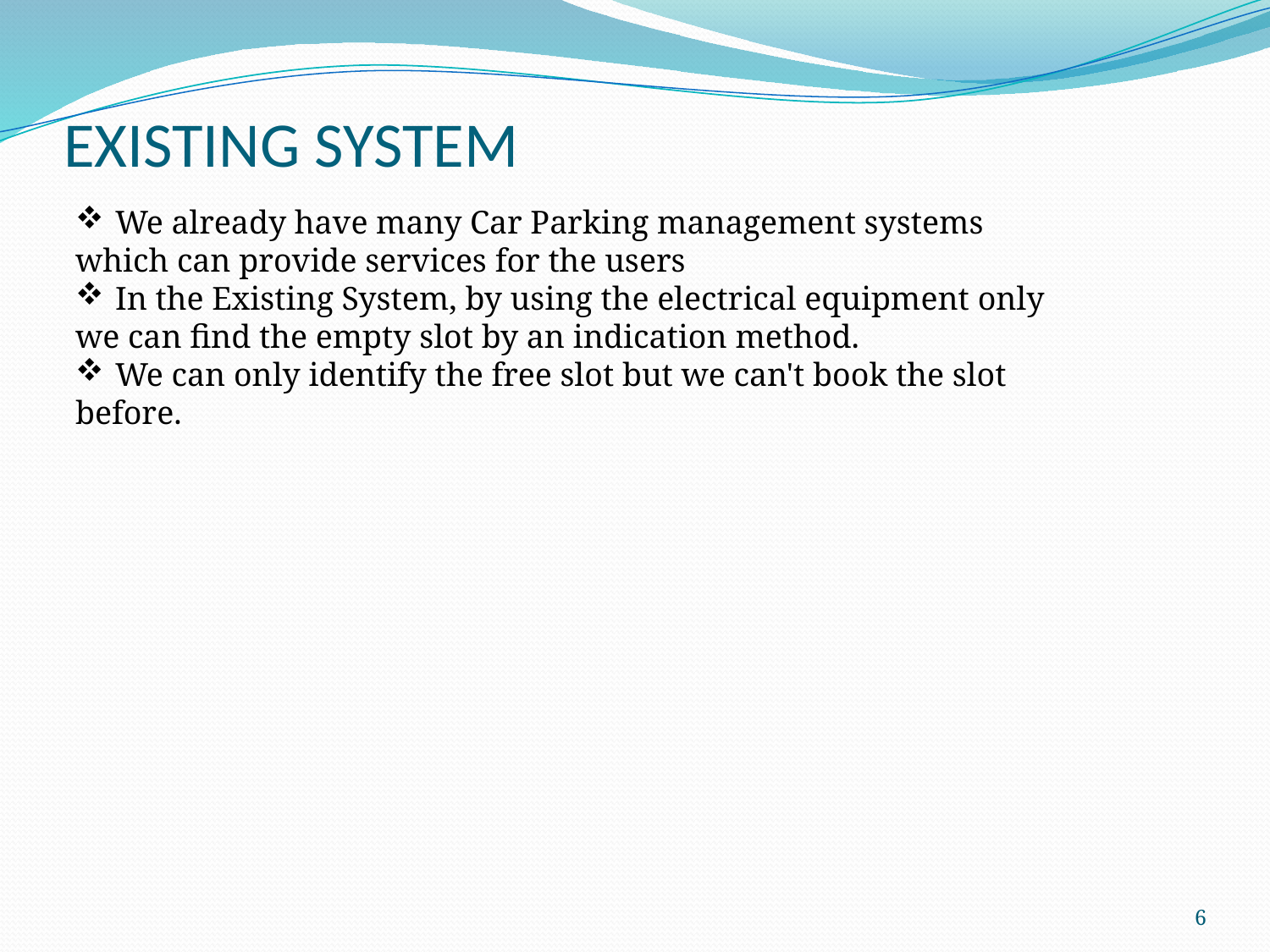

# EXISTING SYSTEM
We already have many Car Parking management systems
which can provide services for the users
In the Existing System, by using the electrical equipment only
we can find the empty slot by an indication method.
We can only identify the free slot but we can't book the slot
before.
6